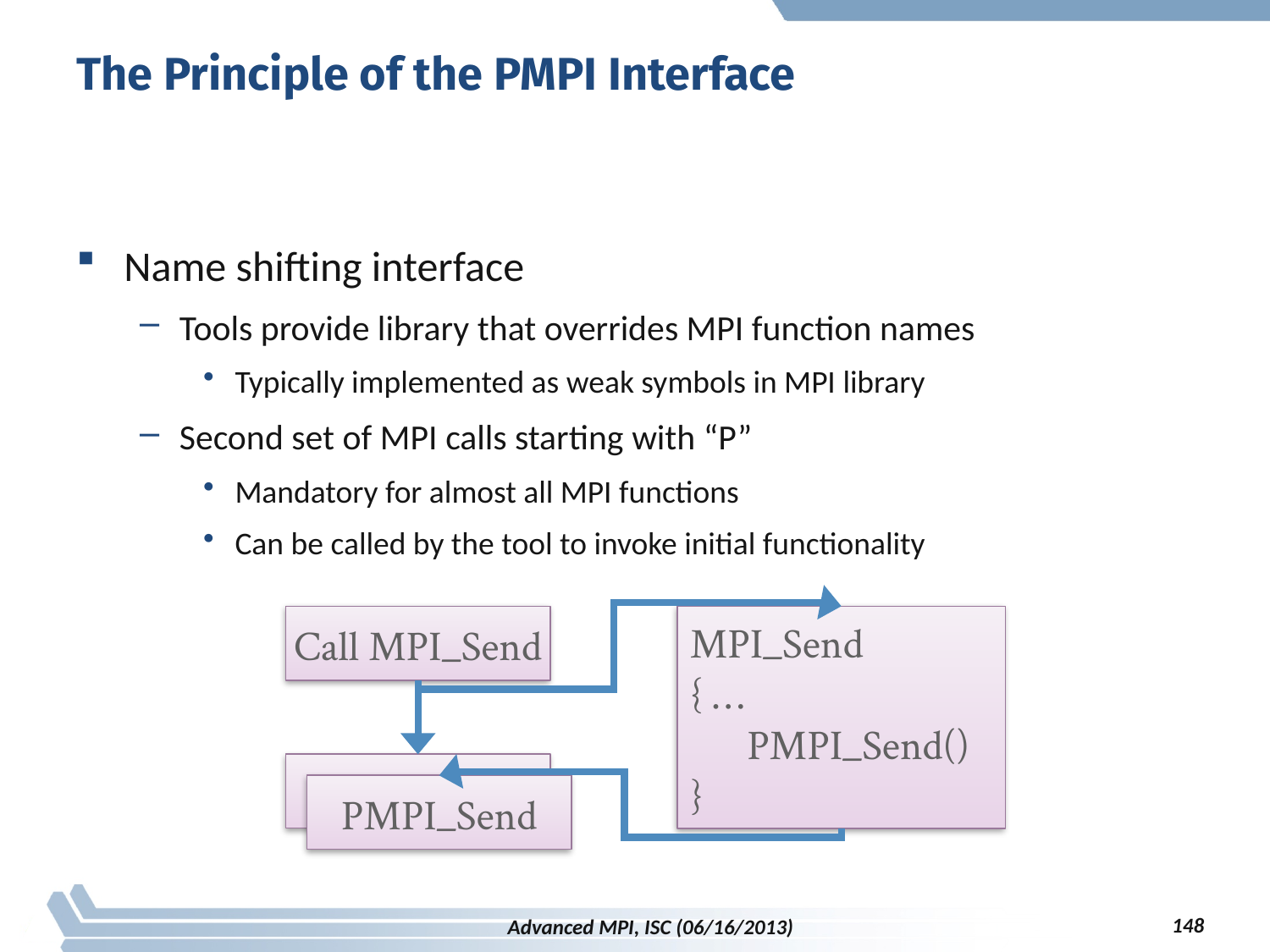

# The Principle of the PMPI Interface
Name shifting interface
Tools provide library that overrides MPI function names
Typically implemented as weak symbols in MPI library
Second set of MPI calls starting with “P”
Mandatory for almost all MPI functions
Can be called by the tool to invoke initial functionality

Call MPI_Send
MPI_Send
MPI_Send
{ …
      PMPI_Send()
}
PMPI_Send
148
Advanced MPI, ISC (06/16/2013)